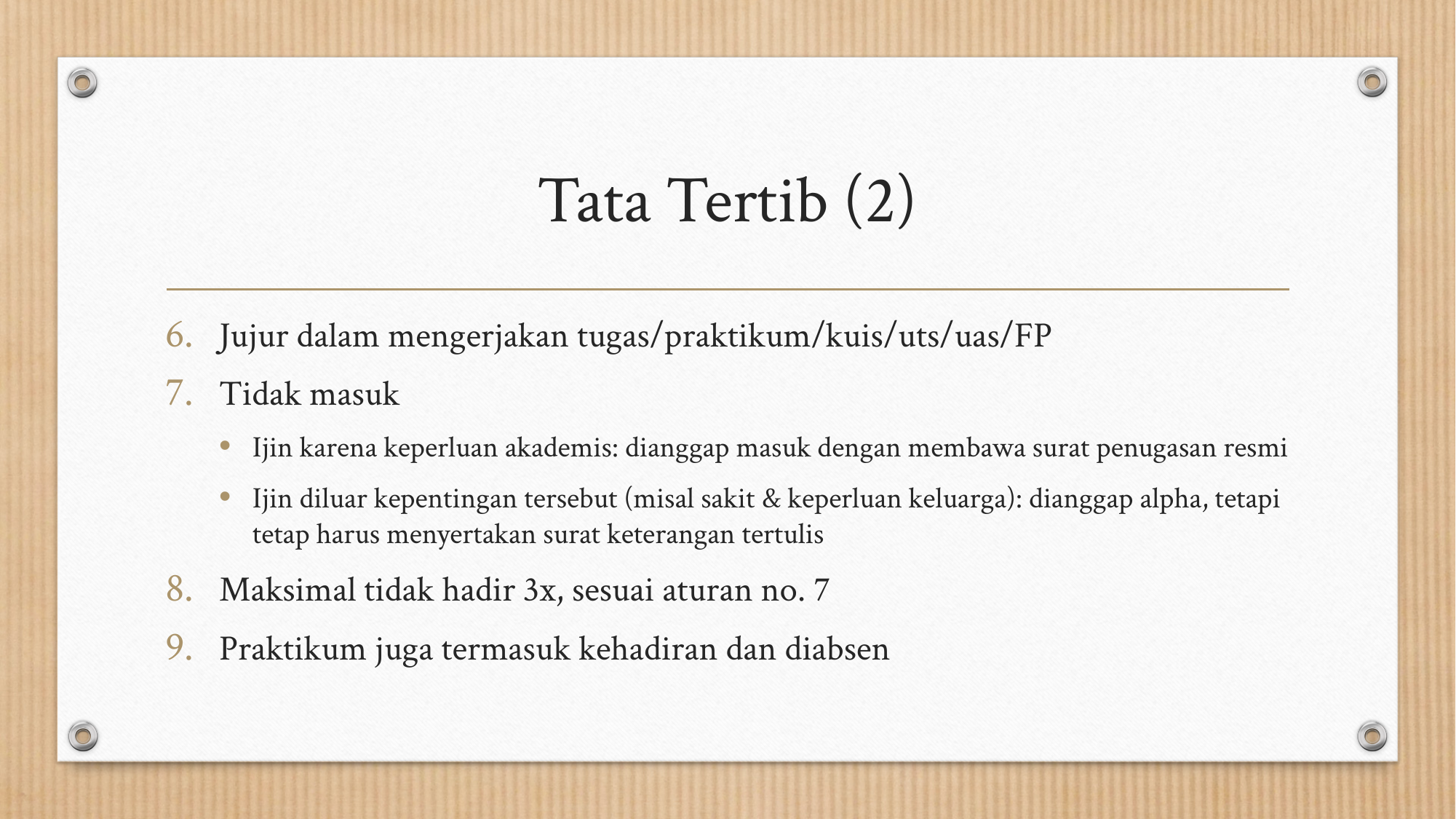

# Tata Tertib (2)
Jujur dalam mengerjakan tugas/praktikum/kuis/uts/uas/FP
Tidak masuk
Ijin karena keperluan akademis: dianggap masuk dengan membawa surat penugasan resmi
Ijin diluar kepentingan tersebut (misal sakit & keperluan keluarga): dianggap alpha, tetapi tetap harus menyertakan surat keterangan tertulis
Maksimal tidak hadir 3x, sesuai aturan no. 7
Praktikum juga termasuk kehadiran dan diabsen